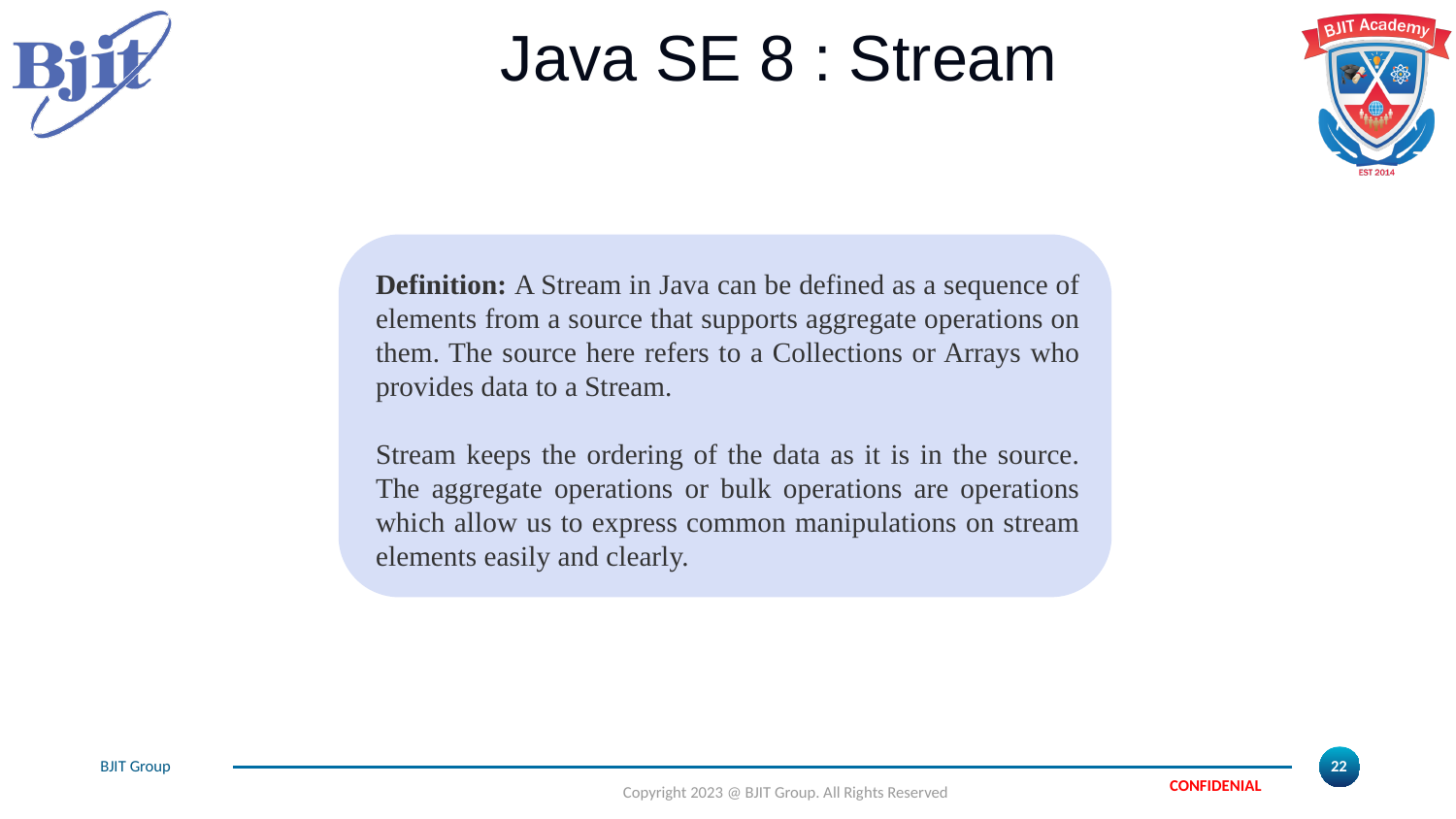

# Java SE 8 : Stream

Definition: A Stream in Java can be defined as a sequence of elements from a source that supports aggregate operations on them. The source here refers to a Collections or Arrays who provides data to a Stream.

Stream keeps the ordering of the data as it is in the source. The aggregate operations or bulk operations are operations which allow us to express common manipulations on stream elements easily and clearly.